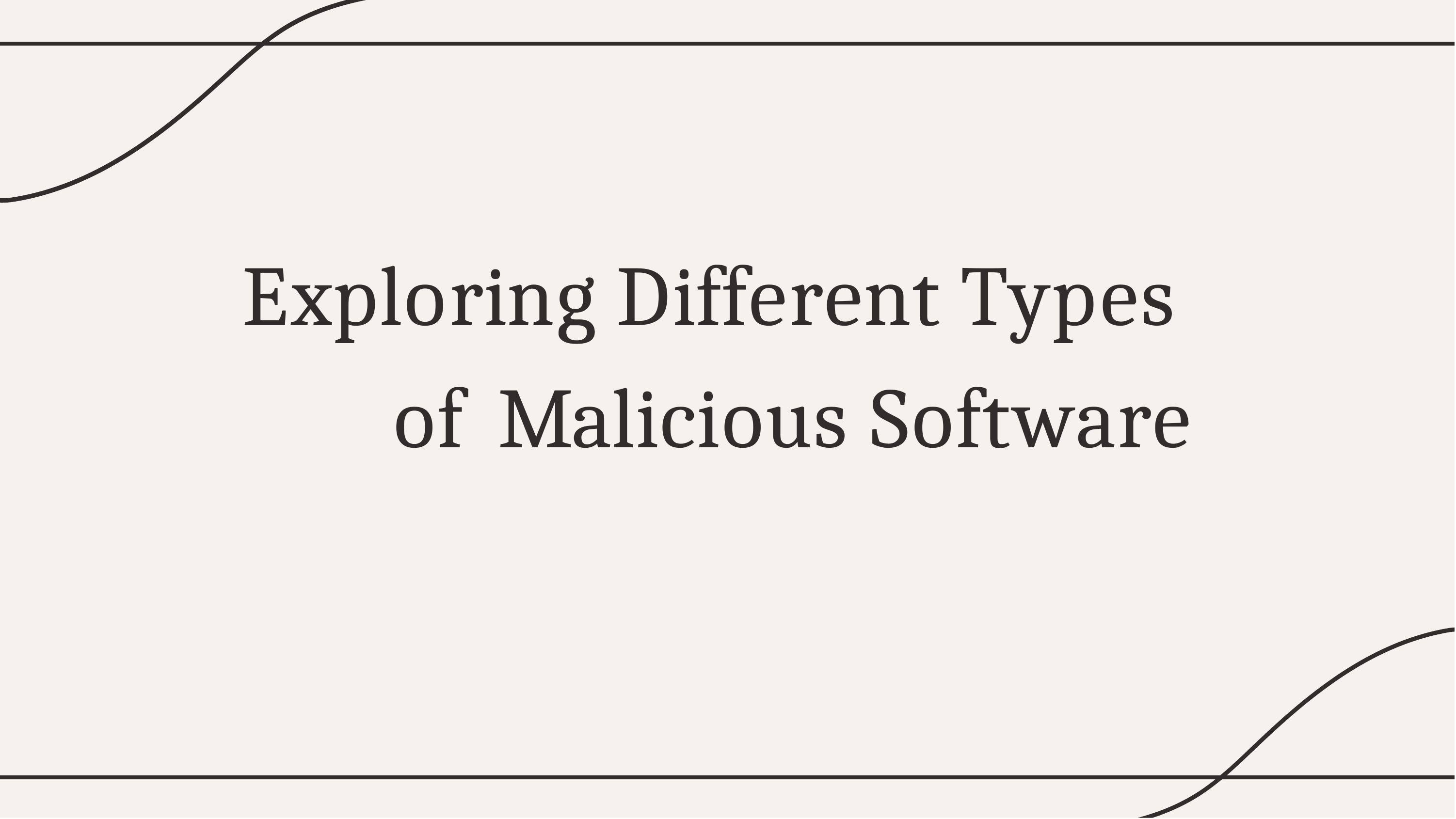

# Exploring Different Types of  Malicious Software